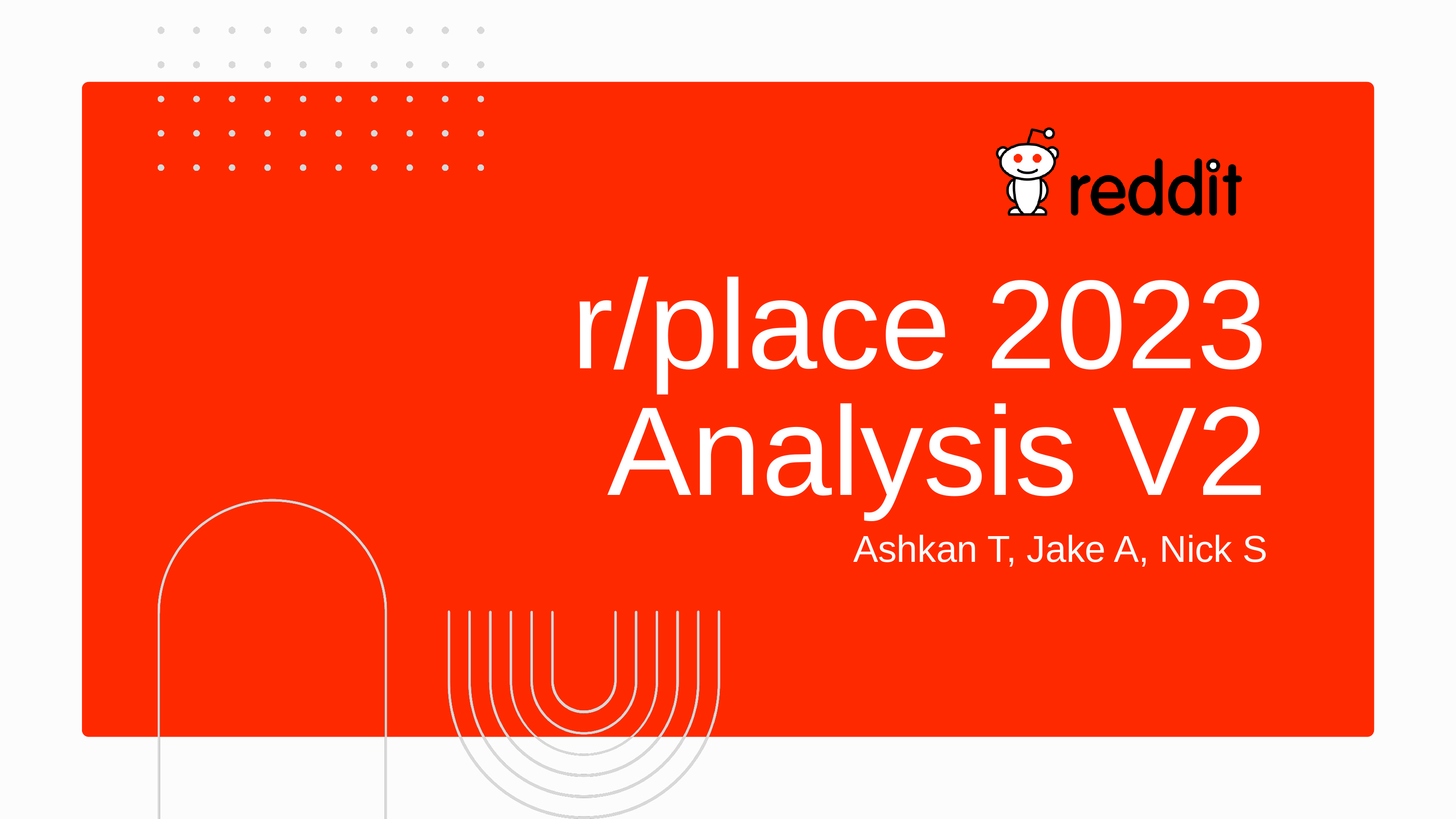

r/place 2023 Analysis V2

Ashkan T, Jake A, Nick S